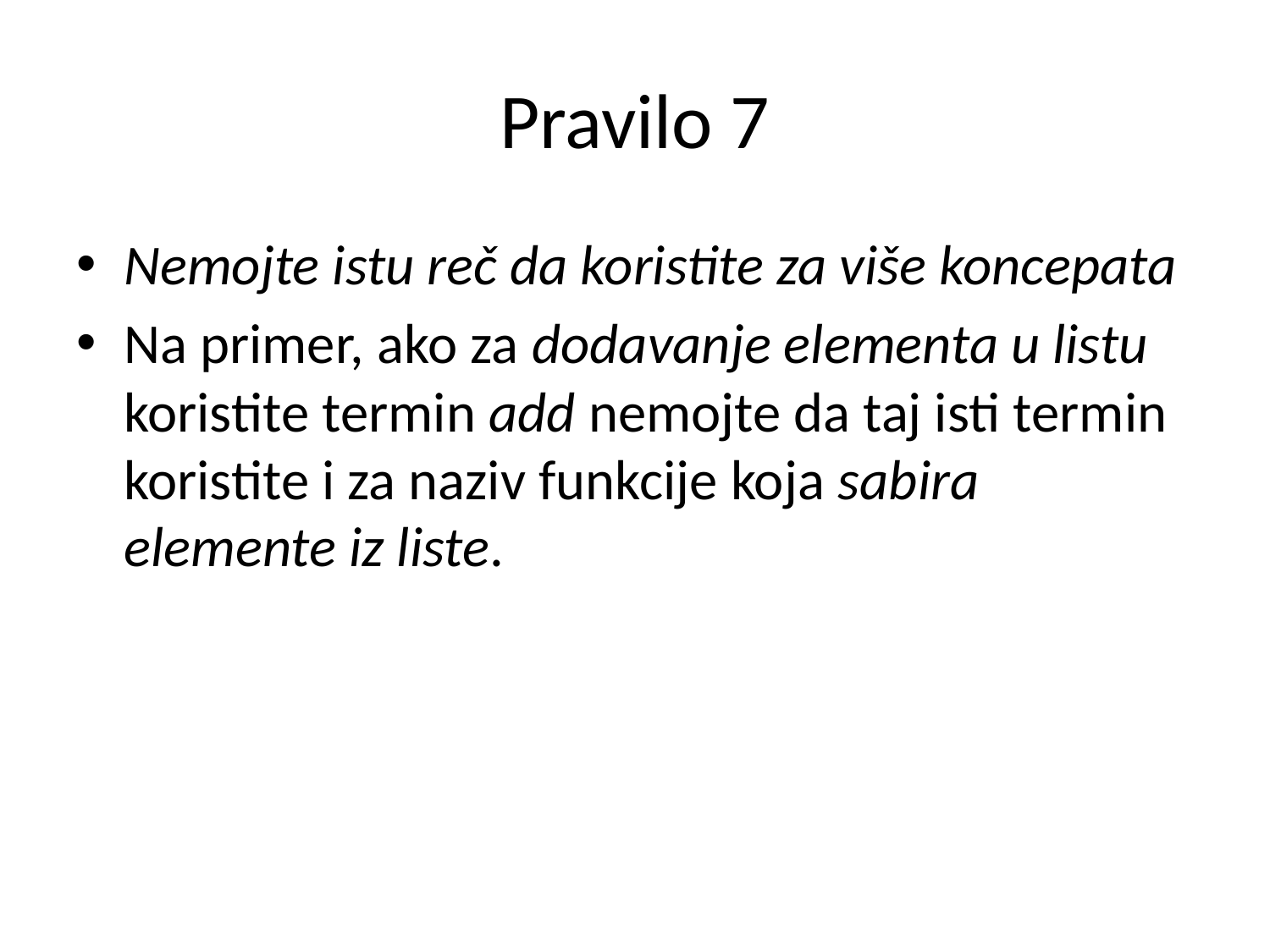

# Pravilo 7
Nemojte istu reč da koristite za više koncepata
Na primer, ako za dodavanje elementa u listu koristite termin add nemojte da taj isti termin koristite i za naziv funkcije koja sabira elemente iz liste.